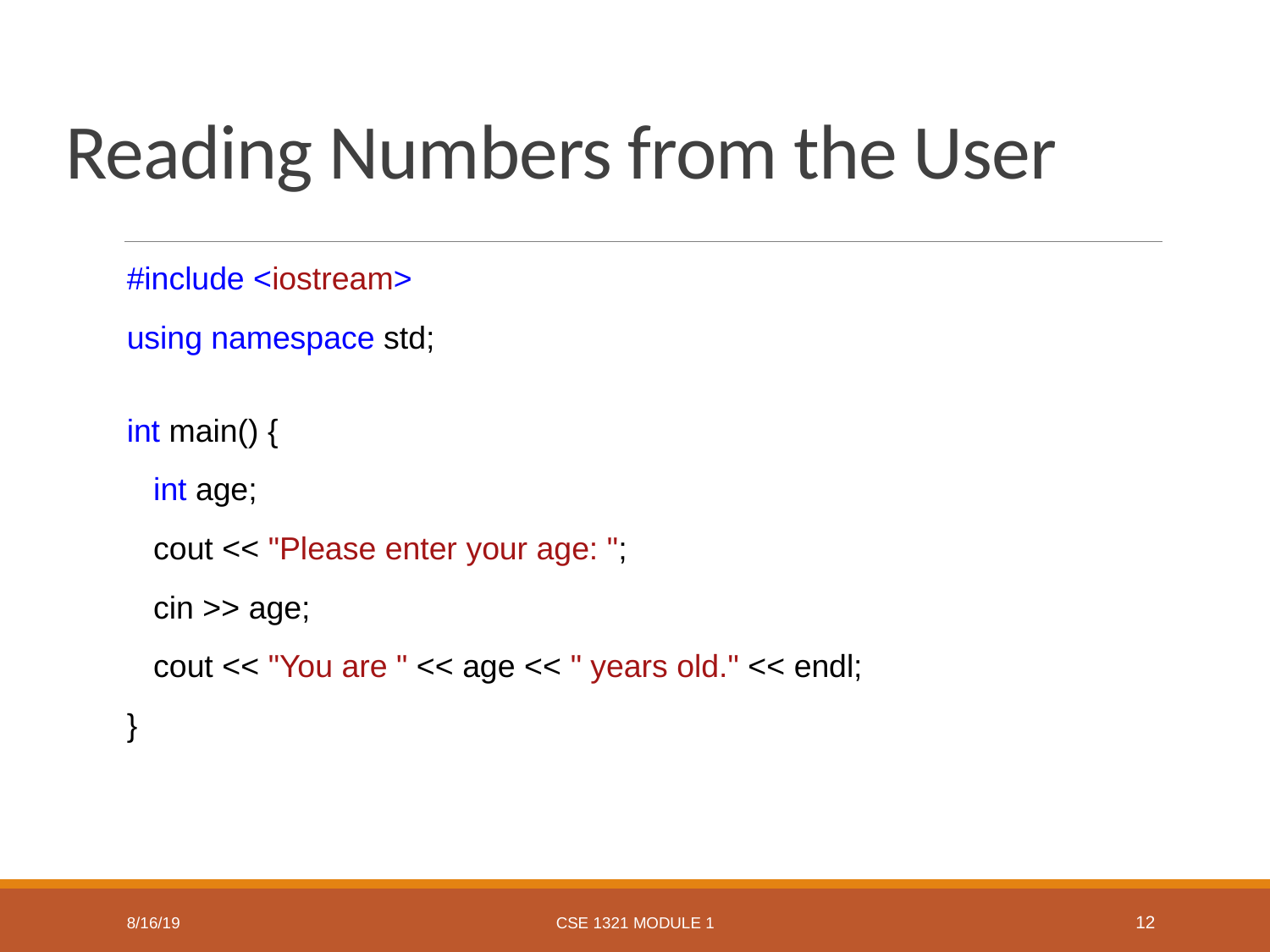

# Reading Numbers from the User
#include <iostream>
using namespace std;
int main() {
   int age;
   cout << "Please enter your age: ";
   cin >> age;
   cout << "You are " << age << " years old." << endl;
}

8/16/19
CSE 1321 Module 1
12